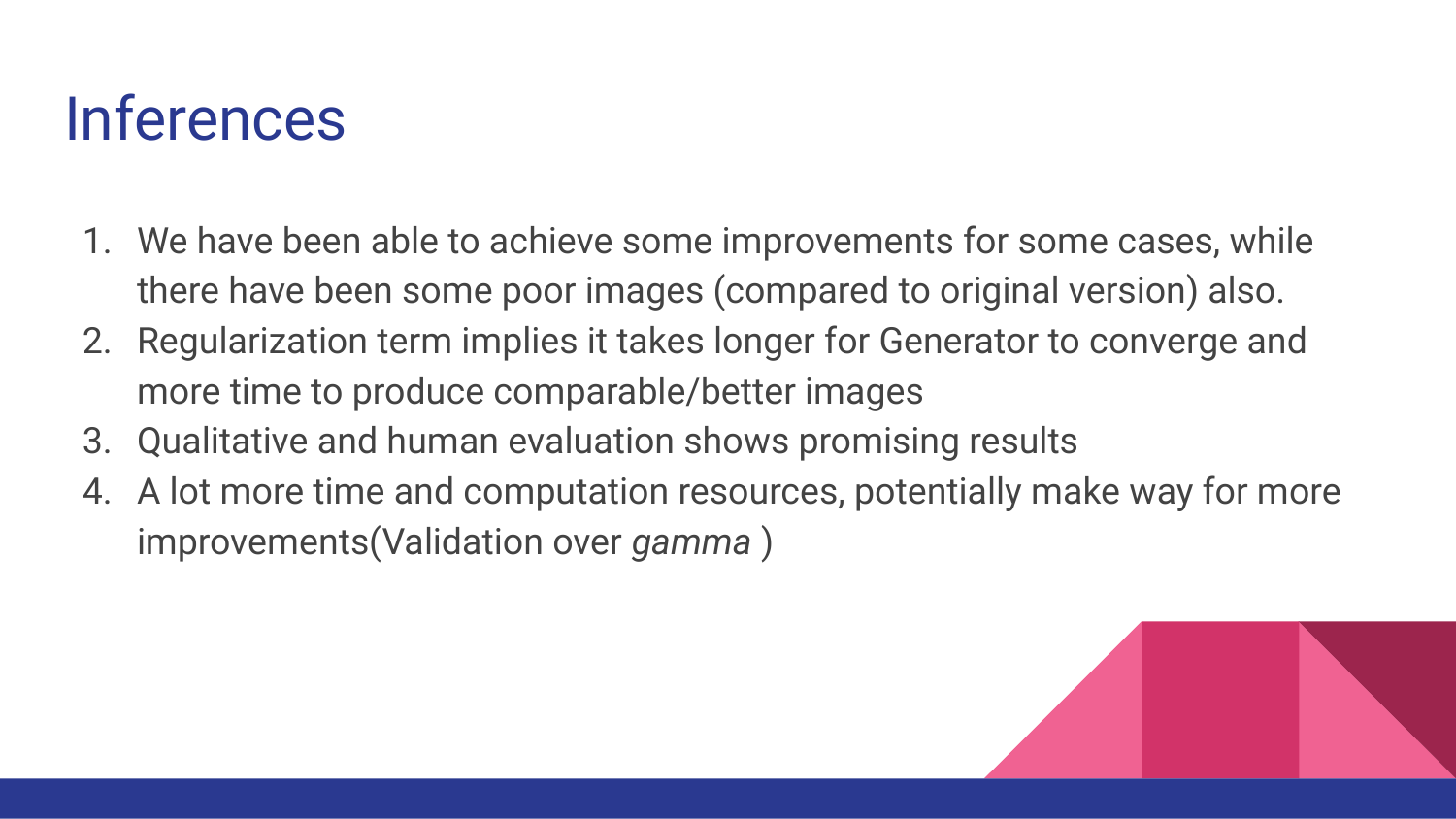

# Inferences
We have been able to achieve some improvements for some cases, while there have been some poor images (compared to original version) also.
Regularization term implies it takes longer for Generator to converge and more time to produce comparable/better images
Qualitative and human evaluation shows promising results
A lot more time and computation resources, potentially make way for more improvements(Validation over gamma )